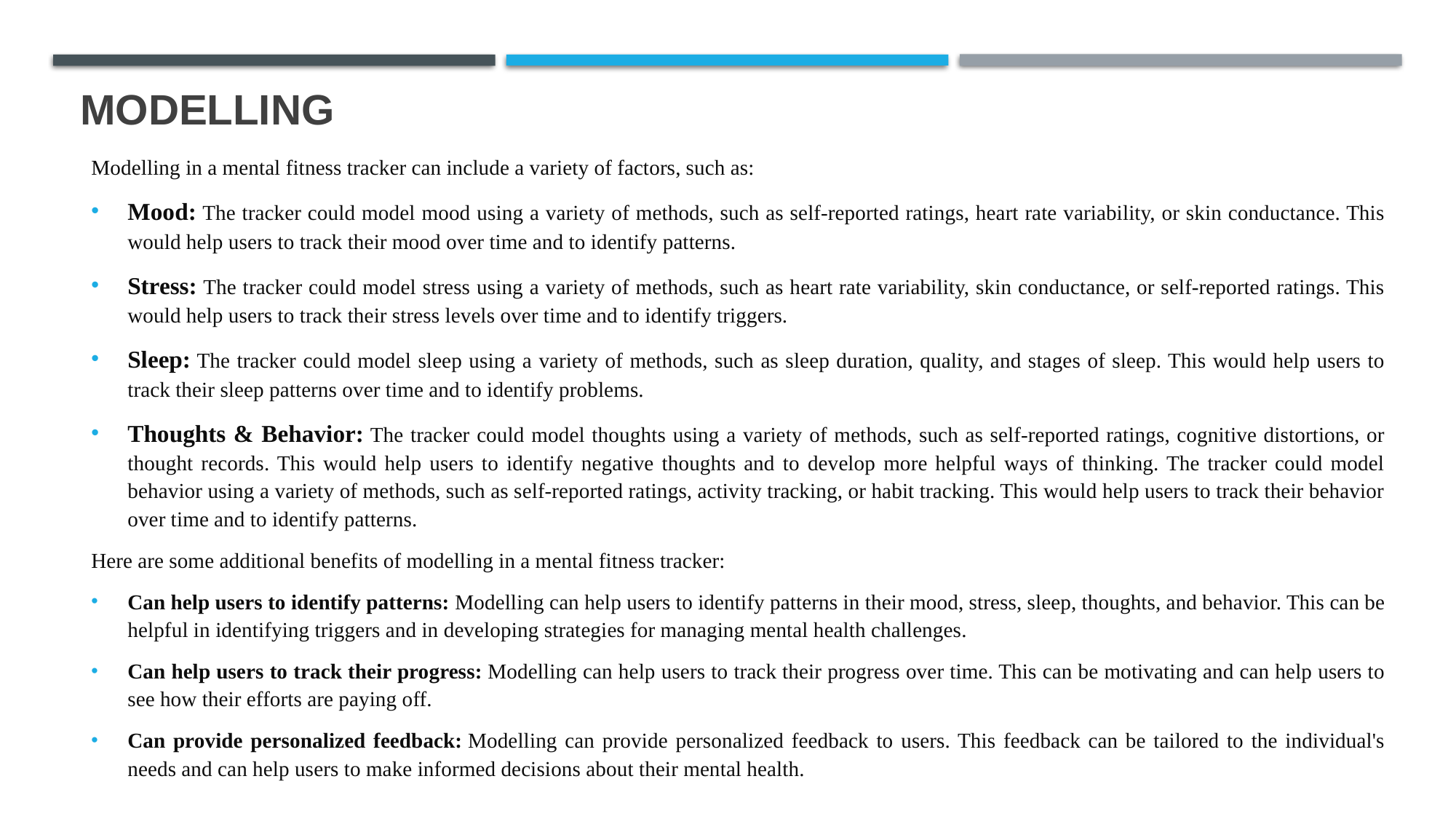

# MODELLING
Modelling in a mental fitness tracker can include a variety of factors, such as:
Mood: The tracker could model mood using a variety of methods, such as self-reported ratings, heart rate variability, or skin conductance. This would help users to track their mood over time and to identify patterns.
Stress: The tracker could model stress using a variety of methods, such as heart rate variability, skin conductance, or self-reported ratings. This would help users to track their stress levels over time and to identify triggers.
Sleep: The tracker could model sleep using a variety of methods, such as sleep duration, quality, and stages of sleep. This would help users to track their sleep patterns over time and to identify problems.
Thoughts & Behavior: The tracker could model thoughts using a variety of methods, such as self-reported ratings, cognitive distortions, or thought records. This would help users to identify negative thoughts and to develop more helpful ways of thinking. The tracker could model behavior using a variety of methods, such as self-reported ratings, activity tracking, or habit tracking. This would help users to track their behavior over time and to identify patterns.
Here are some additional benefits of modelling in a mental fitness tracker:
Can help users to identify patterns: Modelling can help users to identify patterns in their mood, stress, sleep, thoughts, and behavior. This can be helpful in identifying triggers and in developing strategies for managing mental health challenges.
Can help users to track their progress: Modelling can help users to track their progress over time. This can be motivating and can help users to see how their efforts are paying off.
Can provide personalized feedback: Modelling can provide personalized feedback to users. This feedback can be tailored to the individual's needs and can help users to make informed decisions about their mental health.